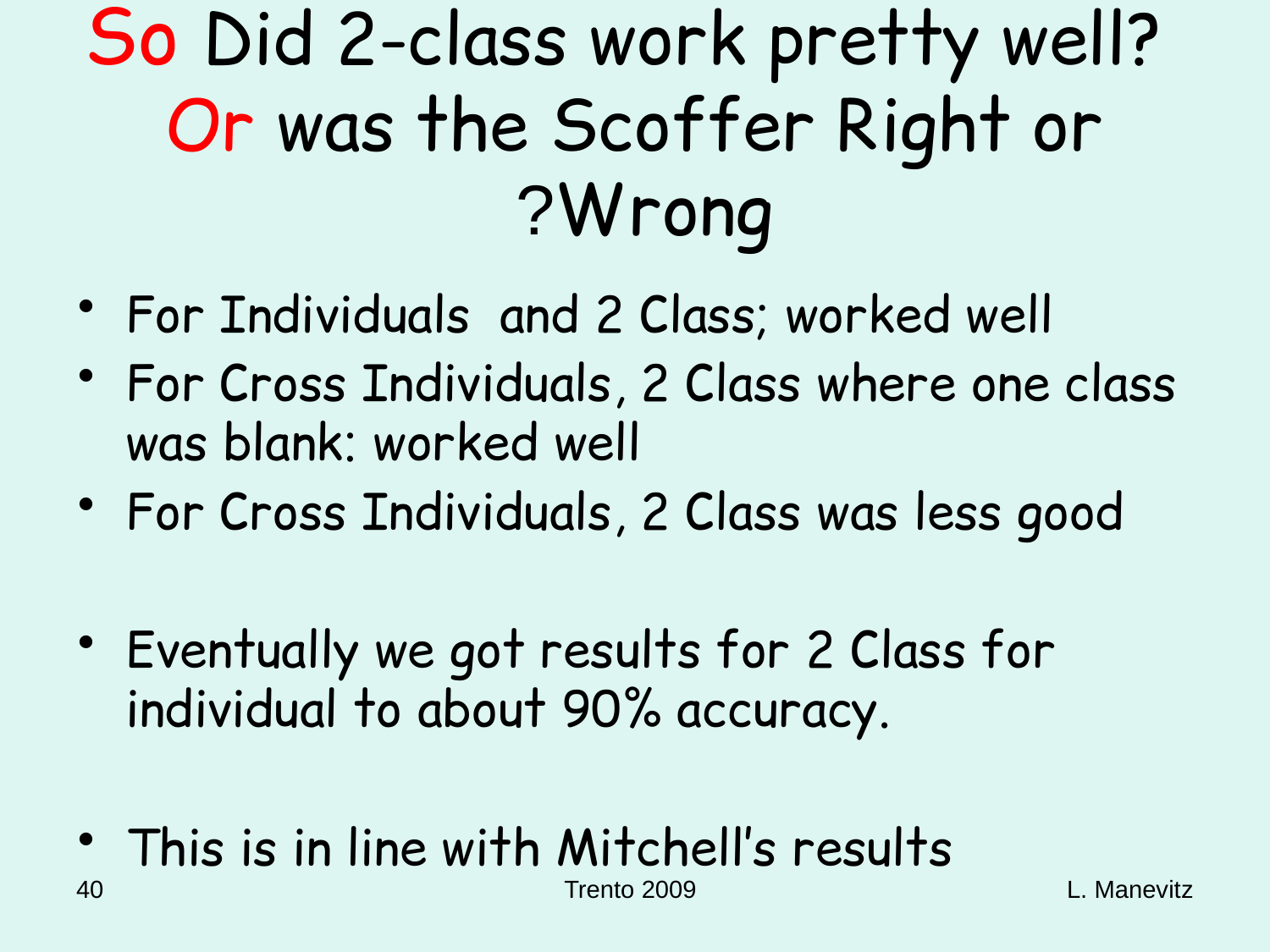

# So Did 2-class work pretty well?  Or was the Scoffer Right or Wrong?
For Individuals  and 2 Class; worked well
For Cross Individuals, 2 Class where one class was blank: worked well
For Cross Individuals, 2 Class was less good

Eventually we got results for 2 Class for individual to about 90% accuracy.

This is in line with Mitchell’s results
40
Trento 2009
L. Manevitz